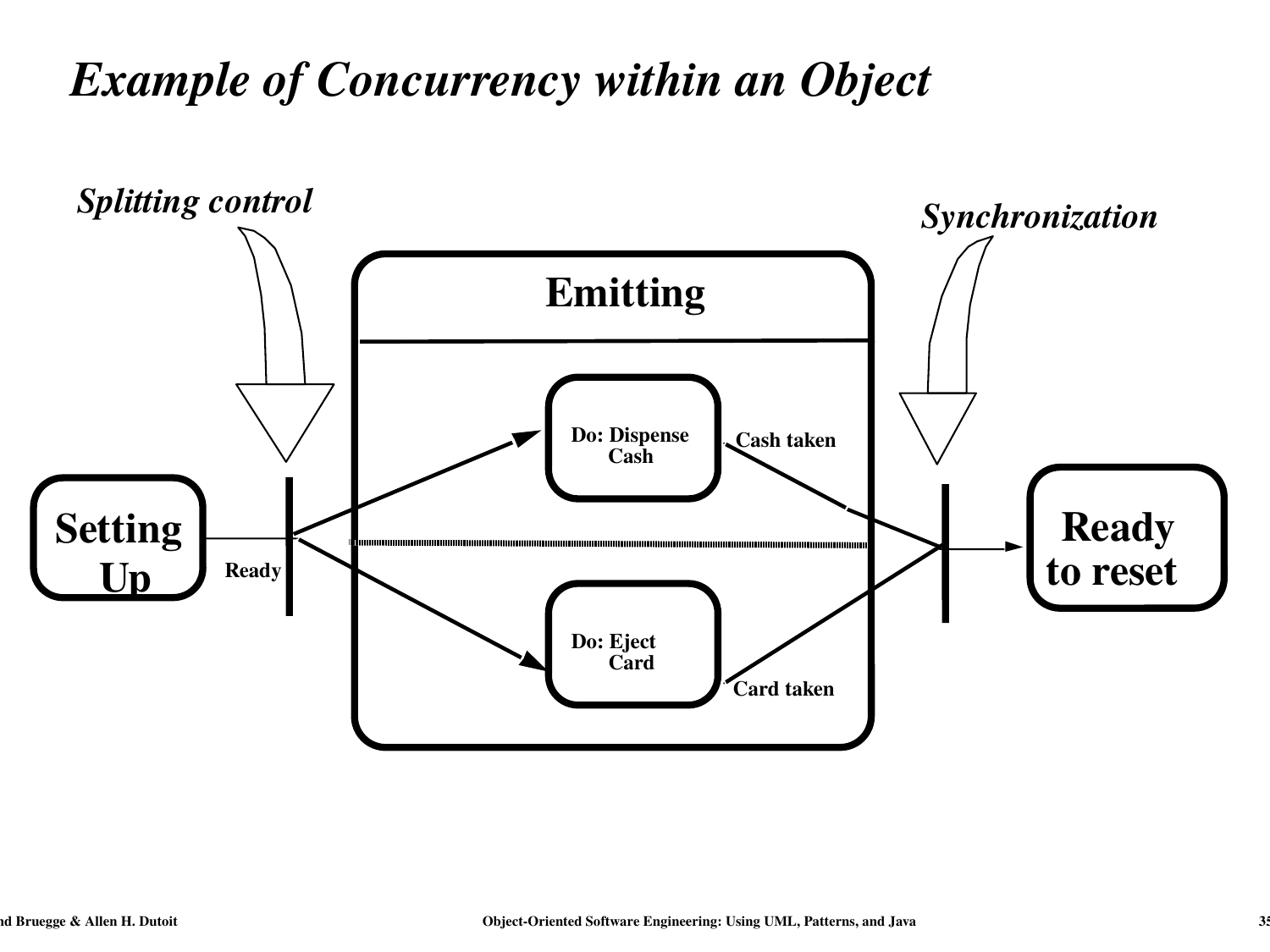

# Example of Concurrency within an Object
Splitting control
Synchronization

Emitting

Do: Dispense
       Cash taken

       Cash

Ready
Setting

to r
eset

Up

       Ready

Do: Eject
       Card

       Card taken